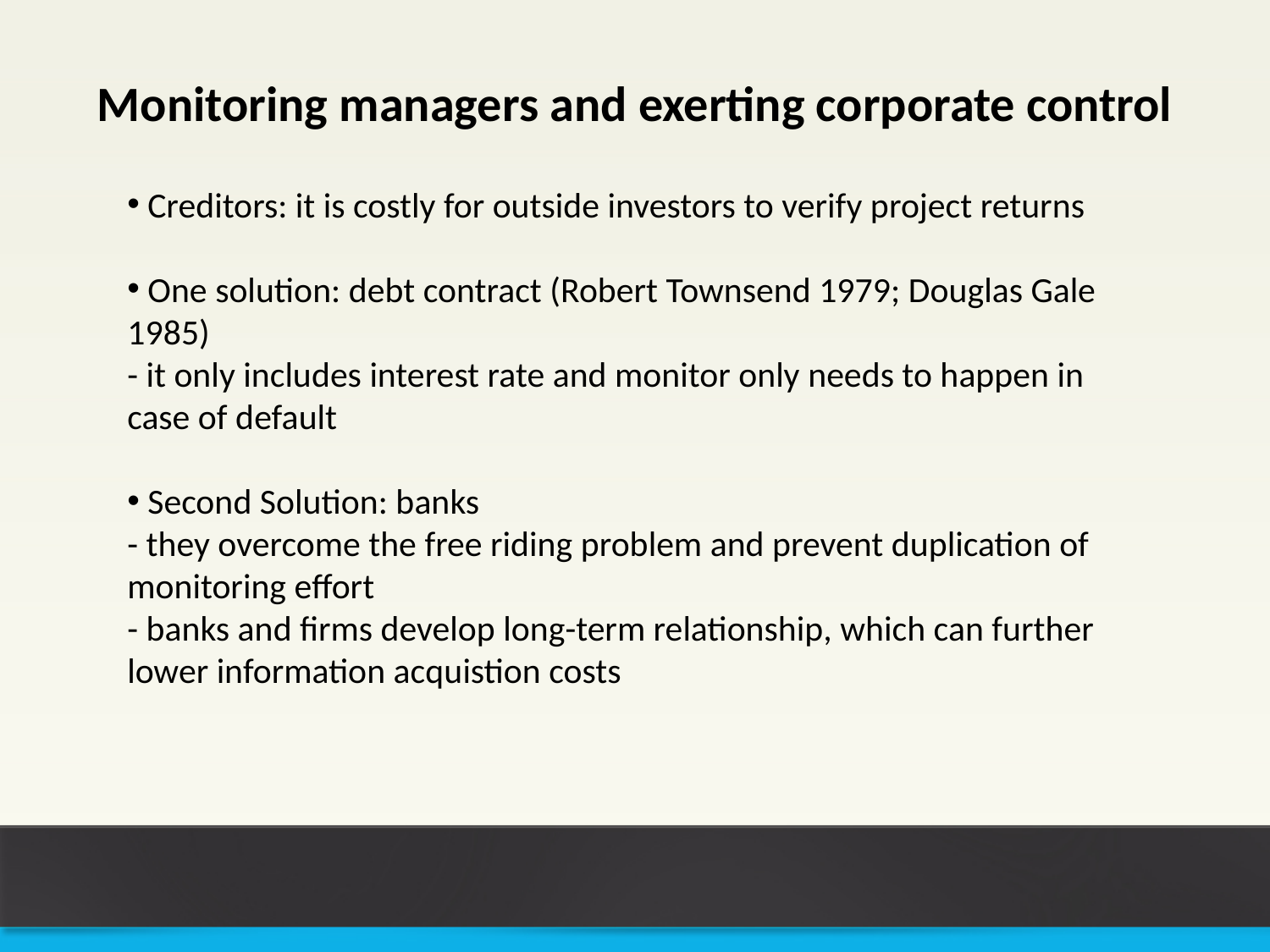

Monitoring managers and exerting corporate control
 Creditors: it is costly for outside investors to verify project returns

 One solution: debt contract (Robert Townsend 1979; Douglas Gale 1985)
- it only includes interest rate and monitor only needs to happen in case of default

 Second Solution: banks
- they overcome the free riding problem and prevent duplication of monitoring effort
- banks and firms develop long-term relationship, which can further lower information acquistion costs